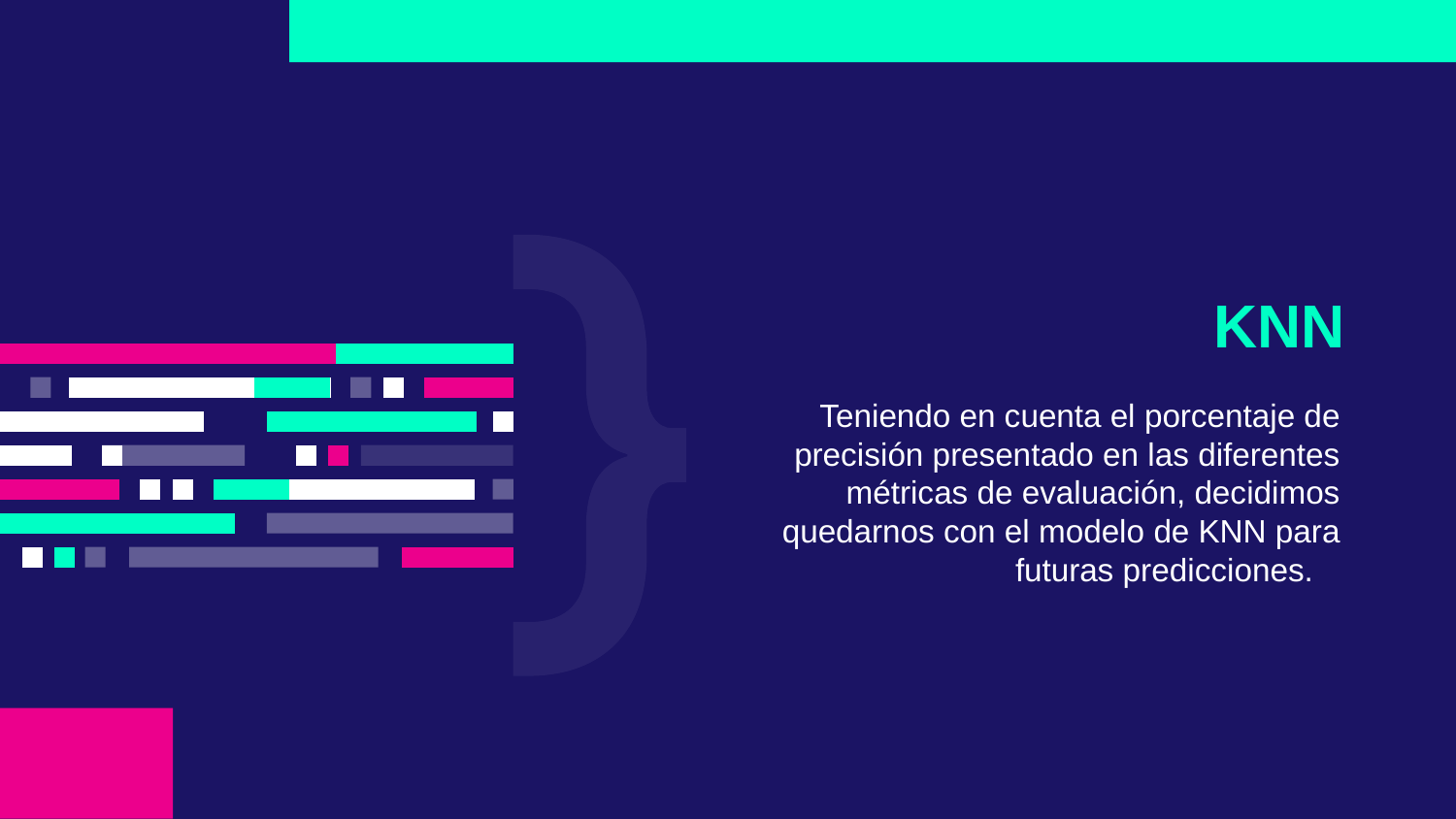

# KNN
Teniendo en cuenta el porcentaje de precisión presentado en las diferentes métricas de evaluación, decidimos quedarnos con el modelo de KNN para futuras predicciones.